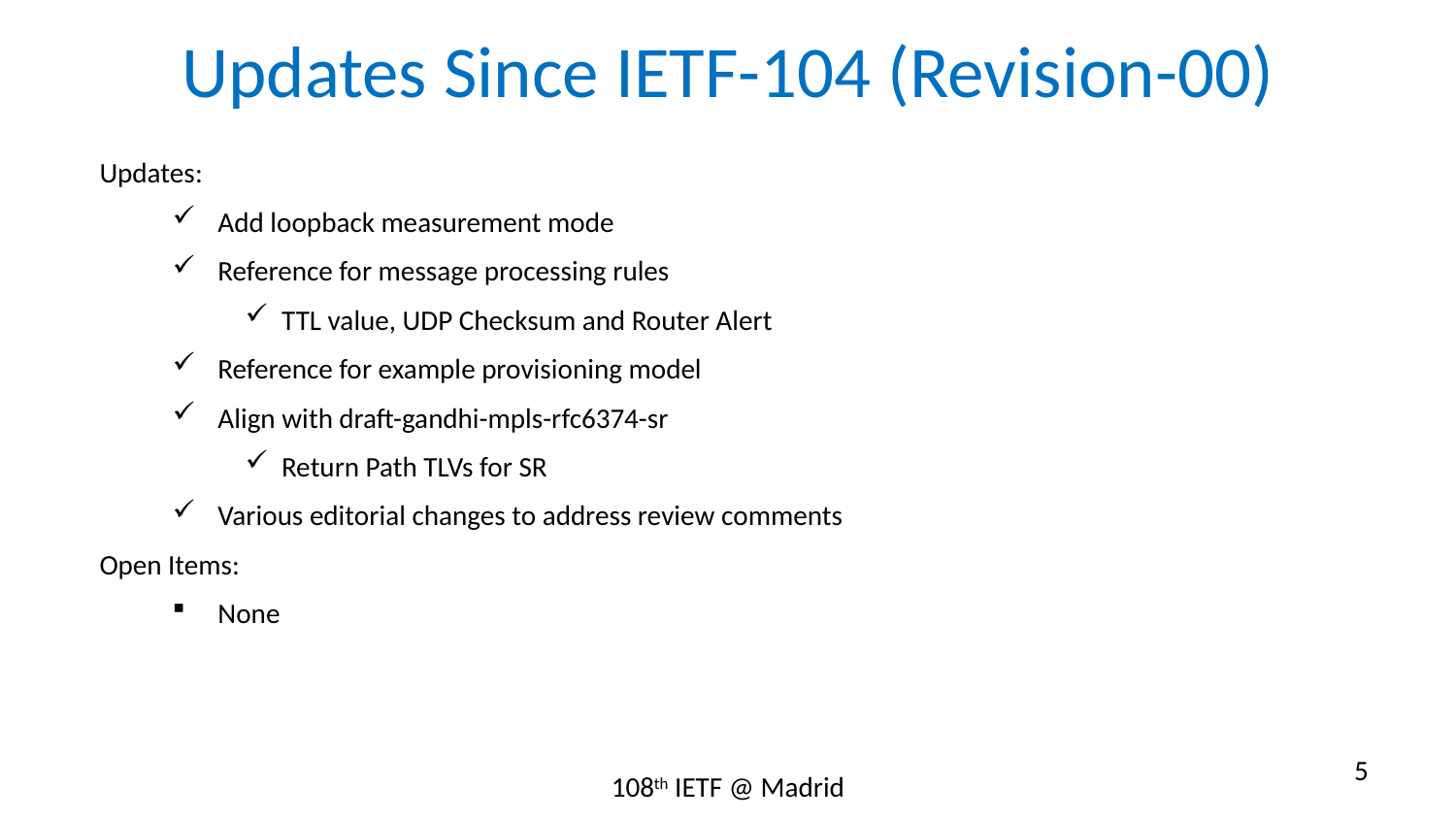

# Updates Since IETF-104 (Revision-00)
Updates:
Add loopback measurement mode
Reference for message processing rules
TTL value, UDP Checksum and Router Alert
Reference for example provisioning model
Align with draft-gandhi-mpls-rfc6374-sr
Return Path TLVs for SR
Various editorial changes to address review comments
Open Items:
None
5
108th IETF @ Madrid